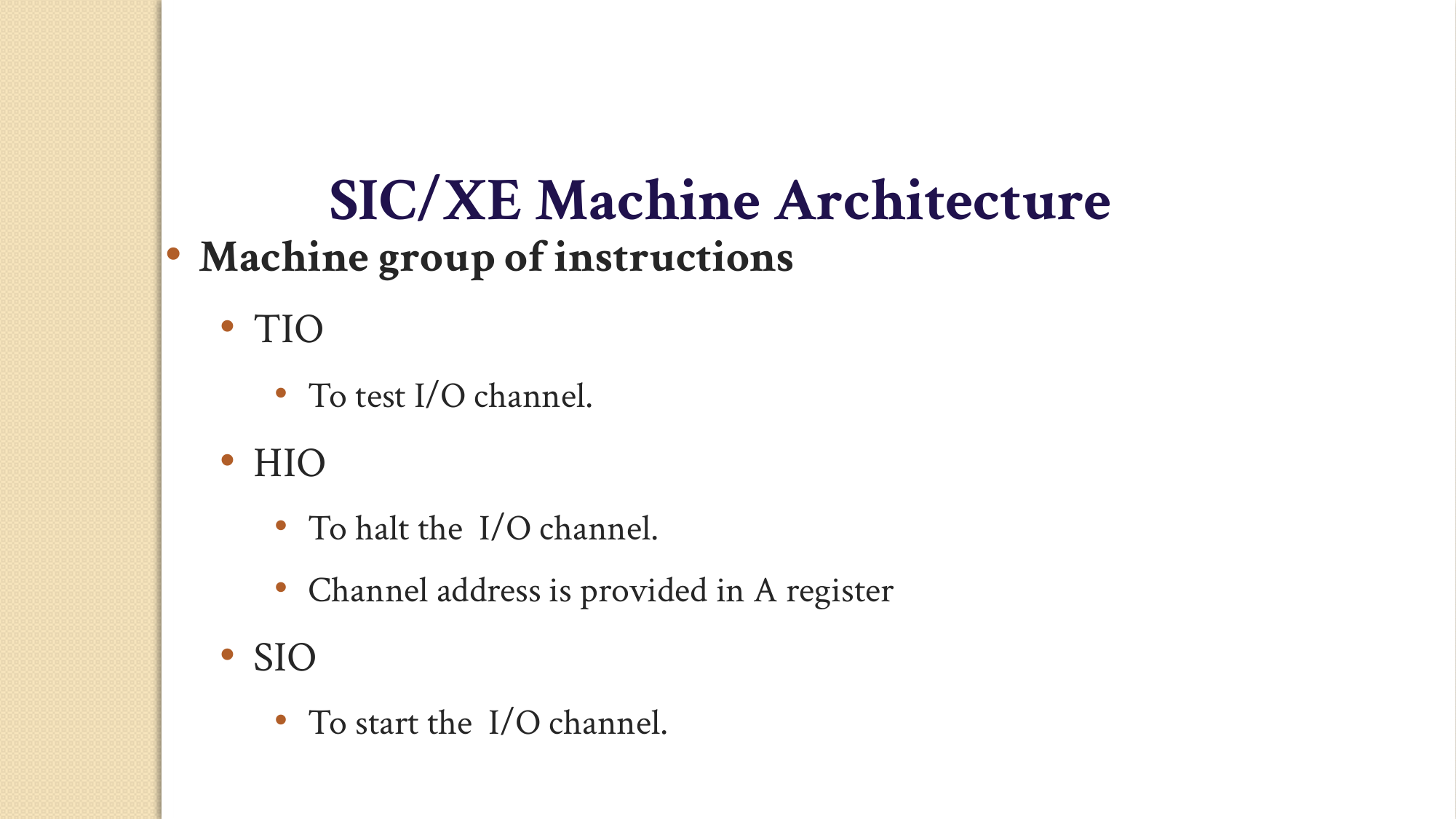

SIC/XE Machine Architecture
Machine group of instructions
TIO
To test I/O channel.
HIO
To halt the  I/O channel.
Channel address is provided in A register
SIO
To start the  I/O channel.